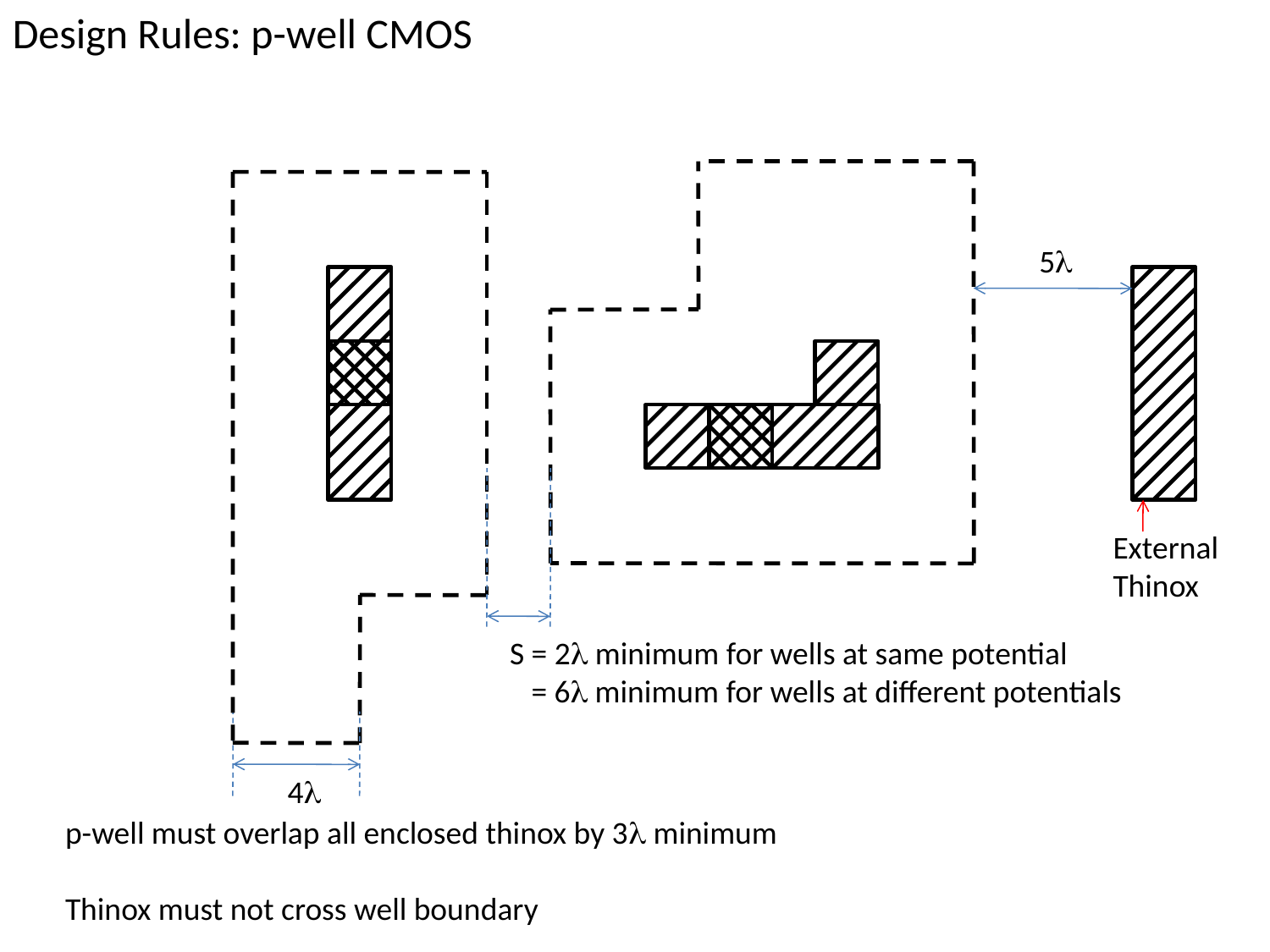

Design Rules: p-well CMOS
5λ

External Thinox
S = 2λ minimum for wells at same potential
   = 6λ minimum for wells at different potentials
4λ
p-well must overlap all enclosed thinox by 3λ minimum

Thinox must not cross well boundary